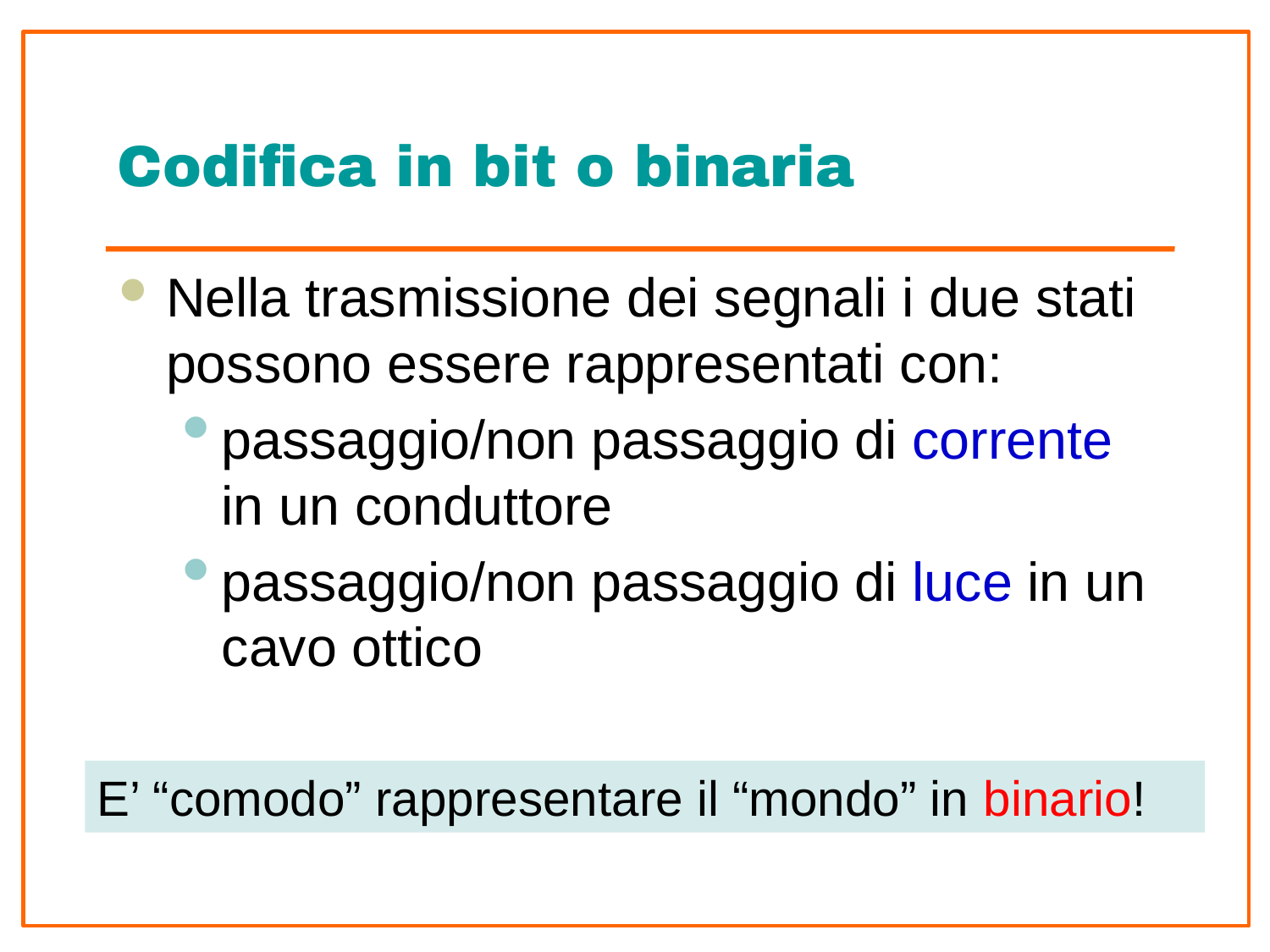

# Codifica in bit o binaria
Nella trasmissione dei segnali i due stati possono essere rappresentati con:
passaggio/non passaggio di corrente in un conduttore
passaggio/non passaggio di luce in un cavo ottico
E’ “comodo” rappresentare il “mondo” in binario!